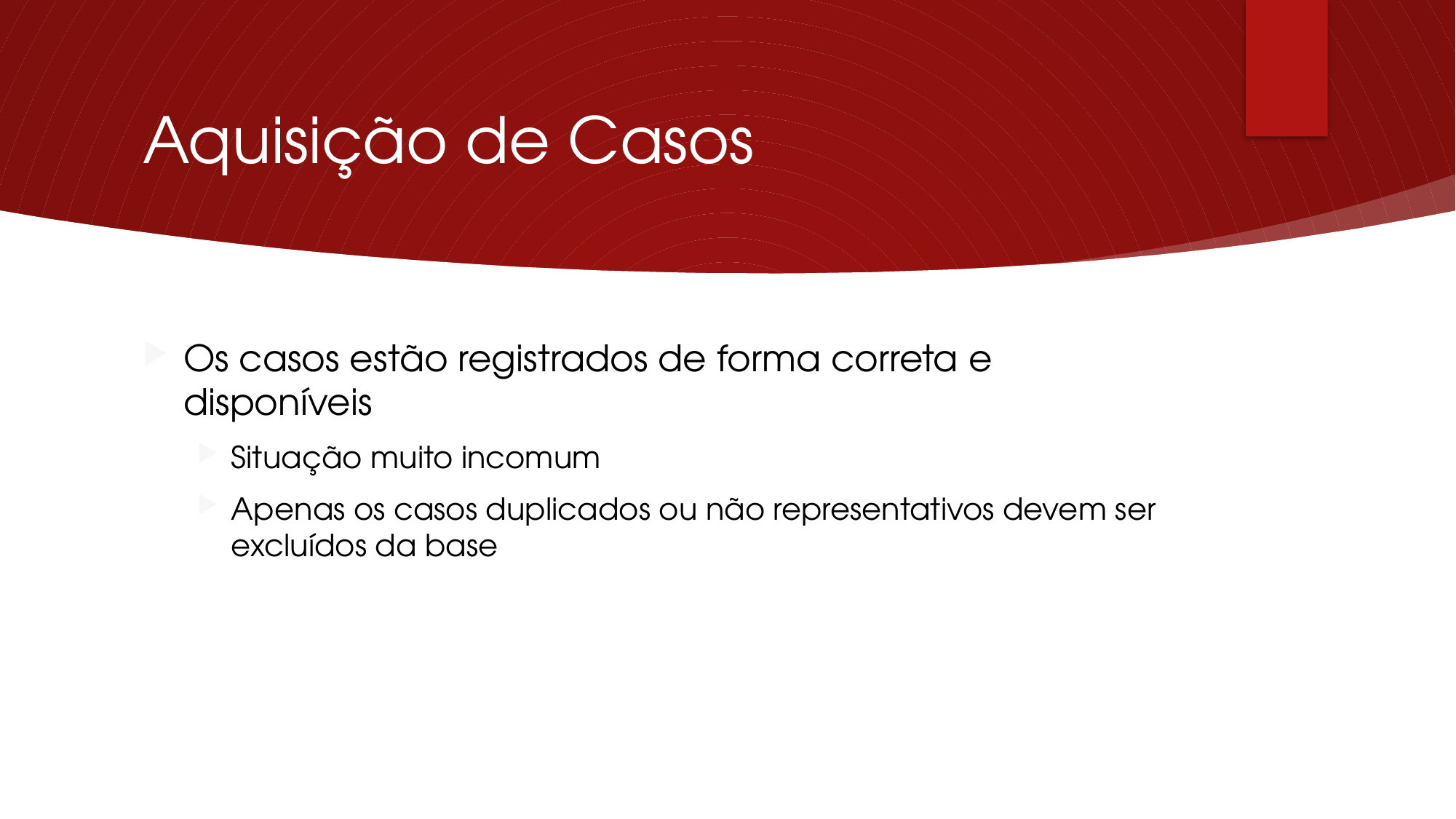

# Aquisição de Casos

Os casos estão registrados de forma correta e disponíveis
Situação muito incomum
Apenas os casos duplicados ou não representativos devem ser excluídos da base